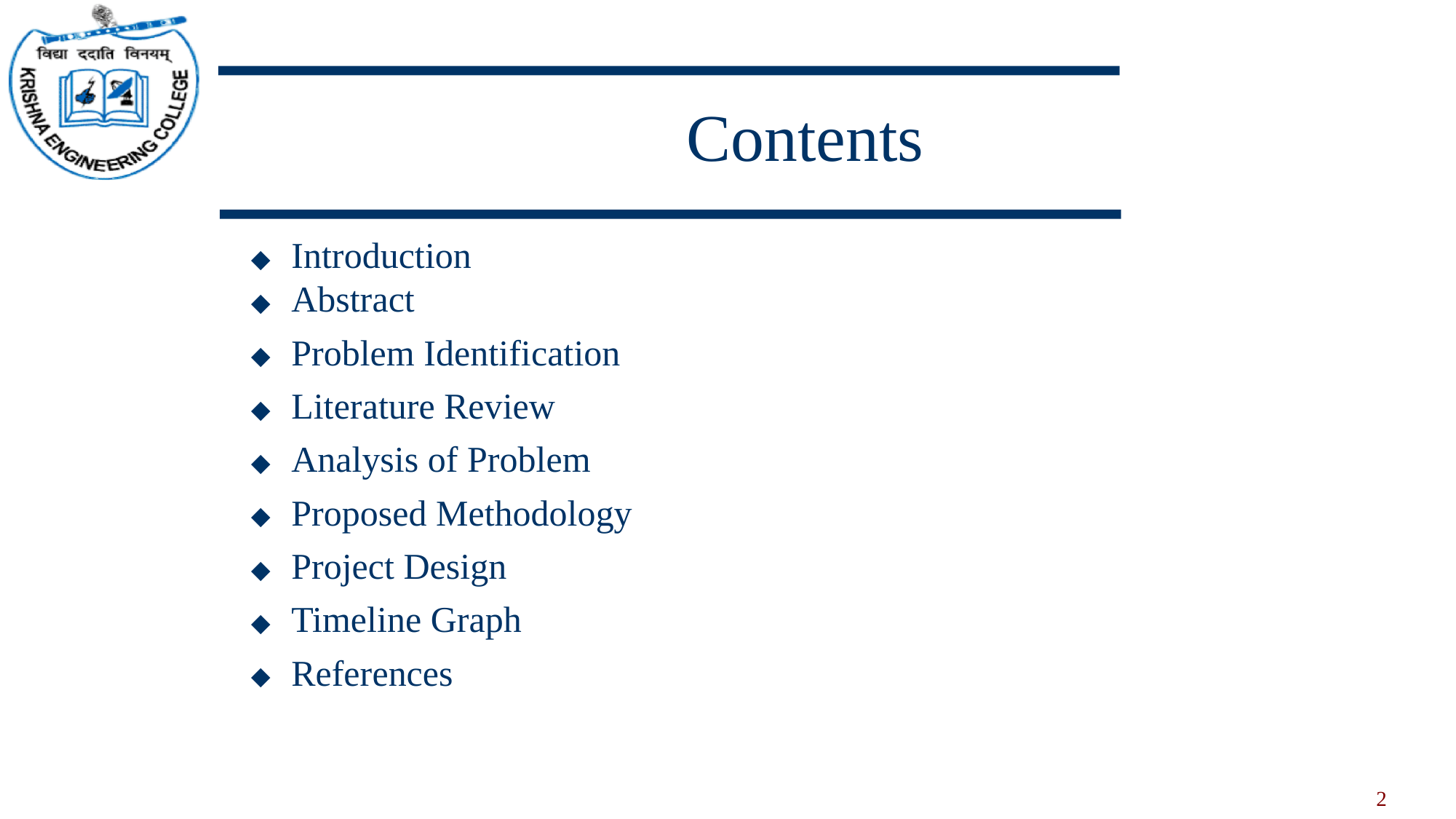

# Contents
Introduction
Abstract
Problem Identification
Literature Review
Analysis of Problem
Proposed Methodology
Project Design
Timeline Graph
References

2